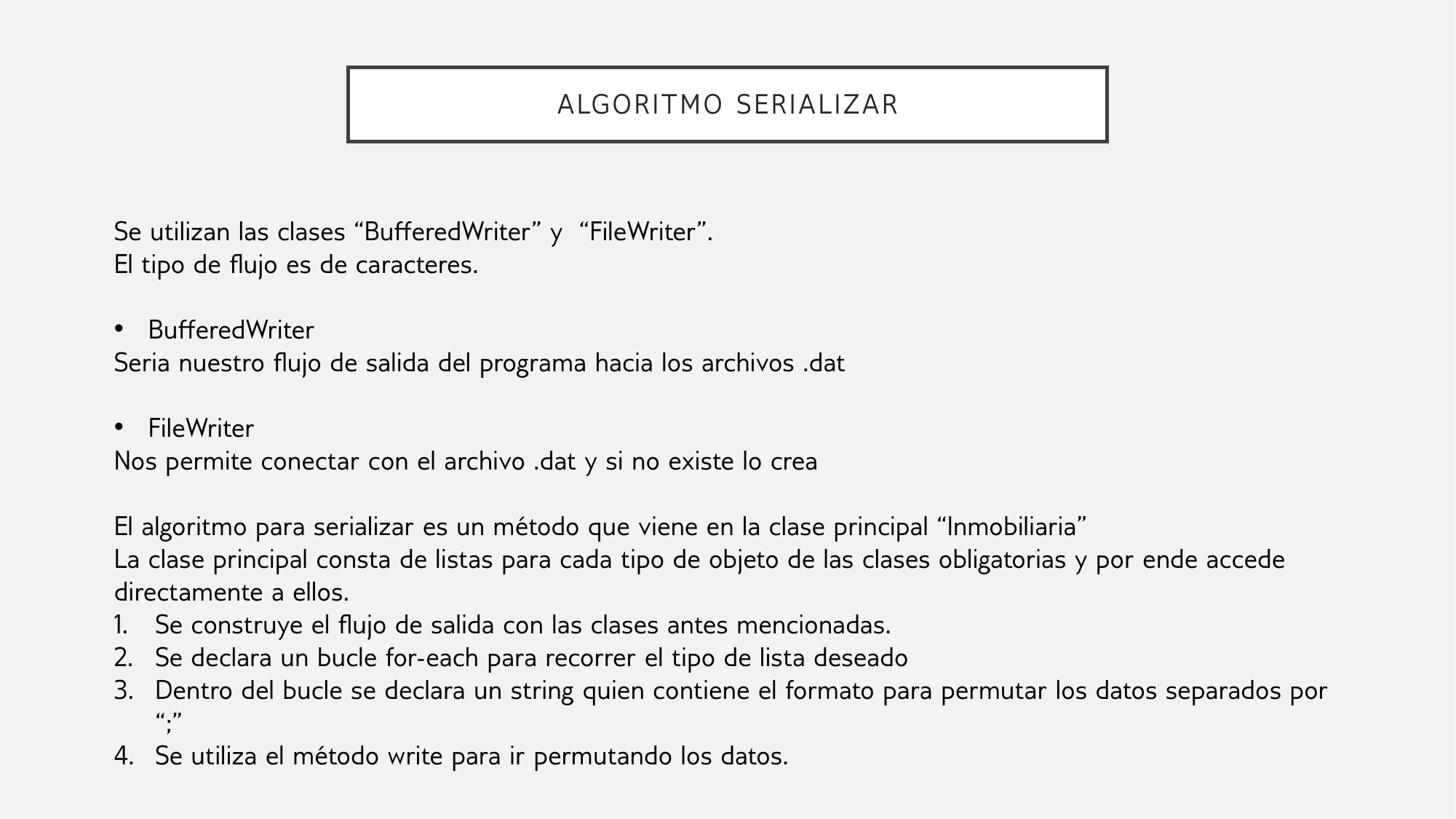

# Algoritmo SERIALIZAR
Se utilizan las clases “BufferedWriter” y  “FileWriter”.
El tipo de flujo es de caracteres.

BufferedWriter
Seria nuestro flujo de salida del programa hacia los archivos .dat

FileWriter
Nos permite conectar con el archivo .dat y si no existe lo crea

El algoritmo para serializar es un método que viene en la clase principal “Inmobiliaria”
La clase principal consta de listas para cada tipo de objeto de las clases obligatorias y por ende accede directamente a ellos.
Se construye el flujo de salida con las clases antes mencionadas.
Se declara un bucle for-each para recorrer el tipo de lista deseado
Dentro del bucle se declara un string quien contiene el formato para permutar los datos separados por “;”
Se utiliza el método write para ir permutando los datos.